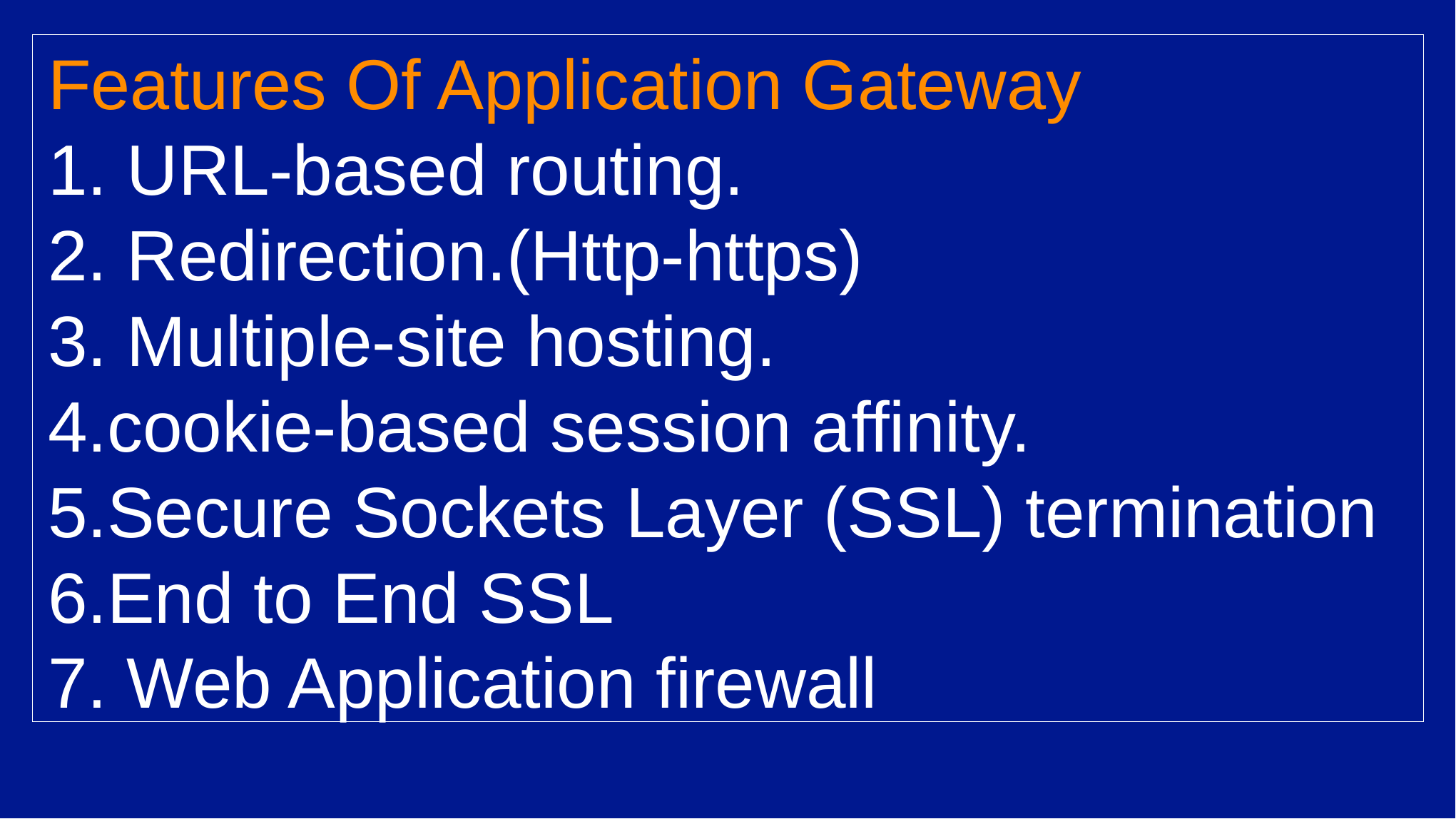

# Features Of Application Gateway 1. URL-based routing. 2. Redirection.(Http-https) 3. Multiple-site hosting. 4.cookie-based session affinity. 5.Secure Sockets Layer (SSL) termination 6.End to End SSL 7. Web Application firewall